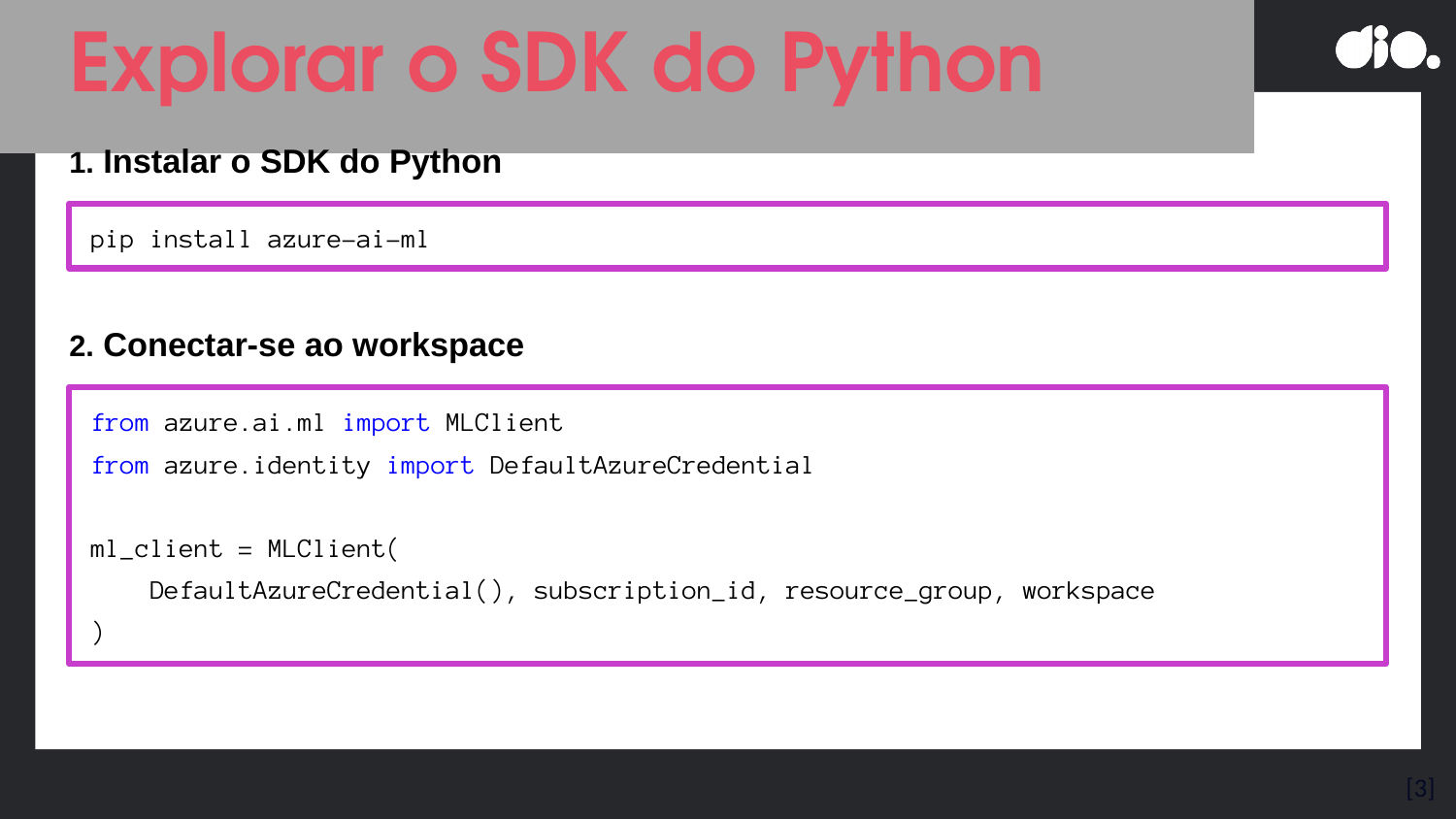

Explorar o SDK do Python
Instalar o SDK do Python
pip install azure-ai-ml
Conectar-se ao workspace
from azure.ai.ml import MLClient
from azure.identity import DefaultAzureCredential

ml_client = MLClient(
    DefaultAzureCredential(), subscription_id, resource_group, workspace
)
[3]